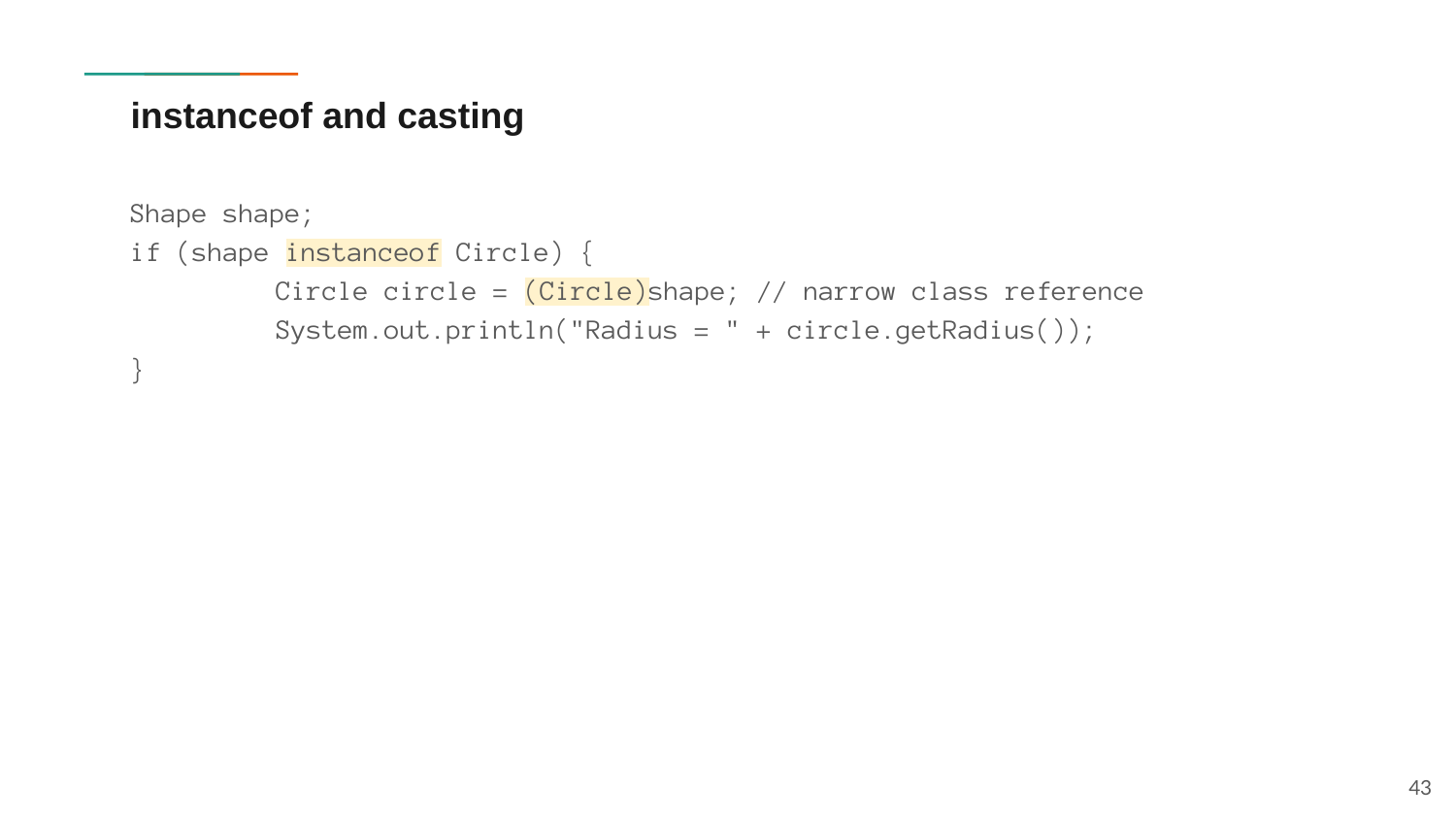

# instanceof and casting
Shape shape;
if (shape instanceof Circle) {
	Circle circle = (Circle)shape; // narrow class reference
	System.out.println("Radius = " + circle.getRadius());
}
43